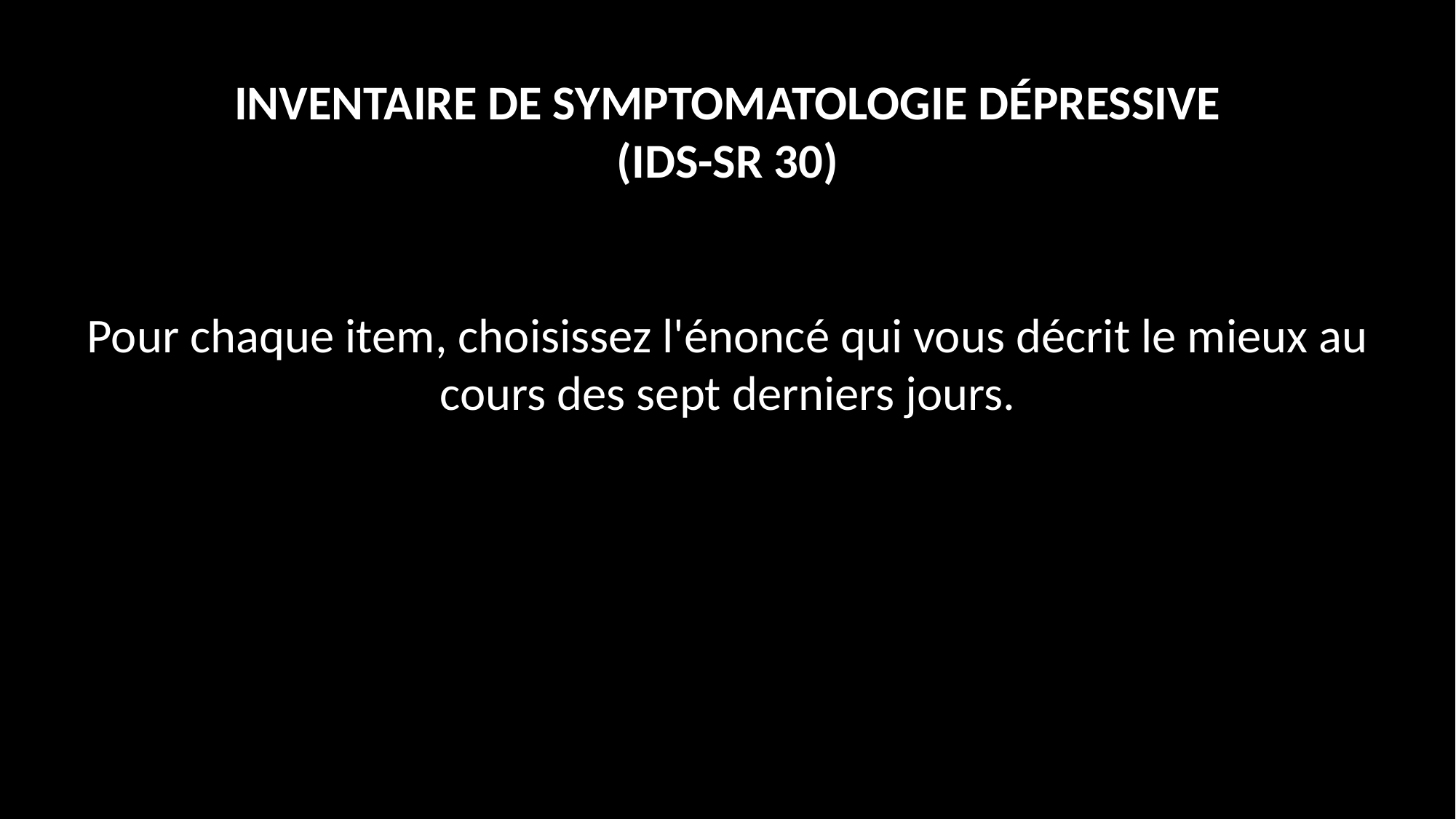

INVENTAIRE DE SYMPTOMATOLOGIE DÉPRESSIVE
(IDS-SR 30)

Pour chaque item, choisissez l'énoncé qui vous décrit le mieux au cours des sept derniers jours.